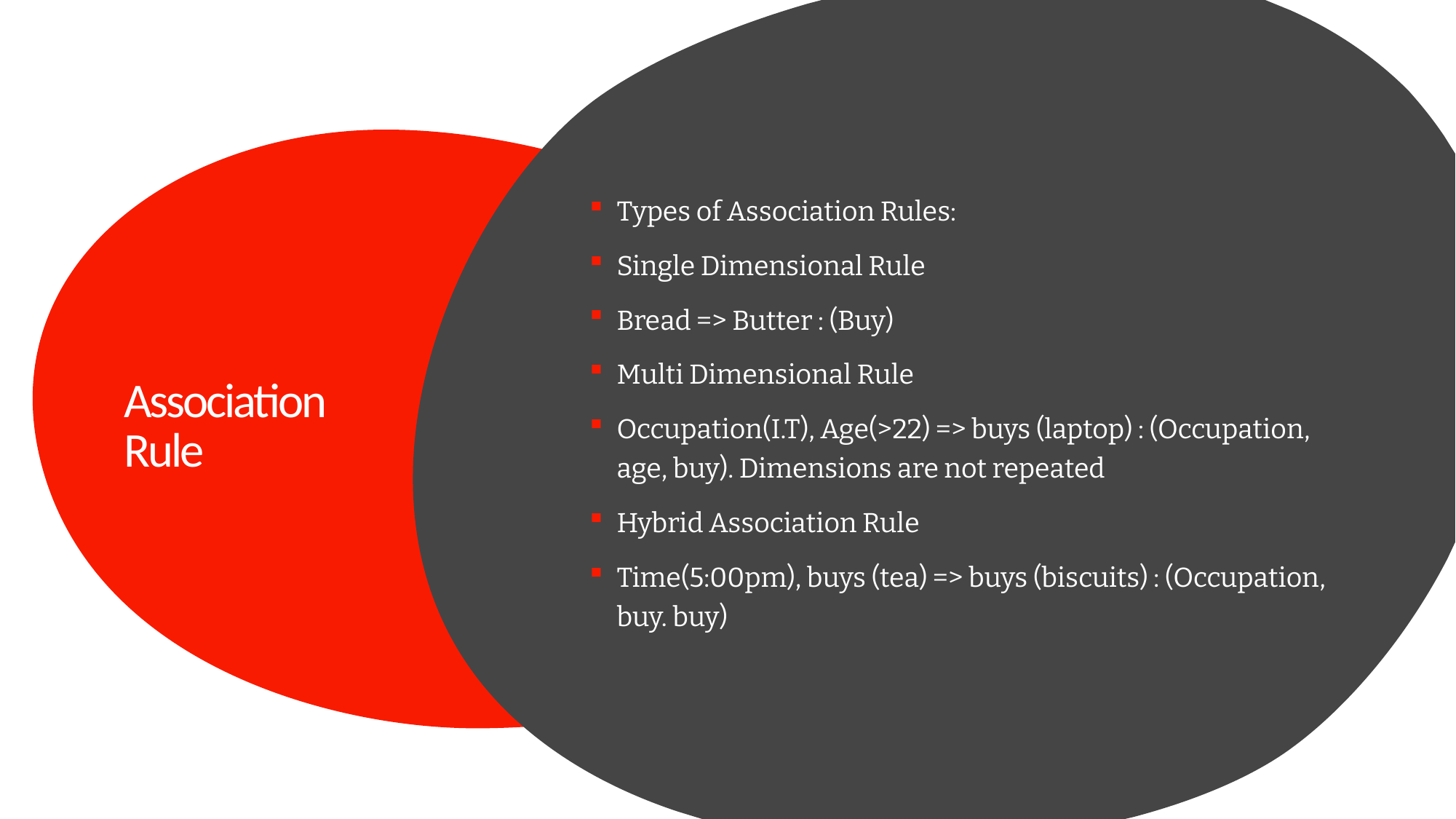

Types of Association Rules:
Single Dimensional Rule
Bread => Butter : (Buy)
Multi Dimensional Rule
Occupation(I.T), Age(>22) => buys (laptop) : (Occupation, age, buy). Dimensions are not repeated
Hybrid Association Rule
Time(5:00pm), buys (tea) => buys (biscuits) : (Occupation, buy. buy)
# Association Rule